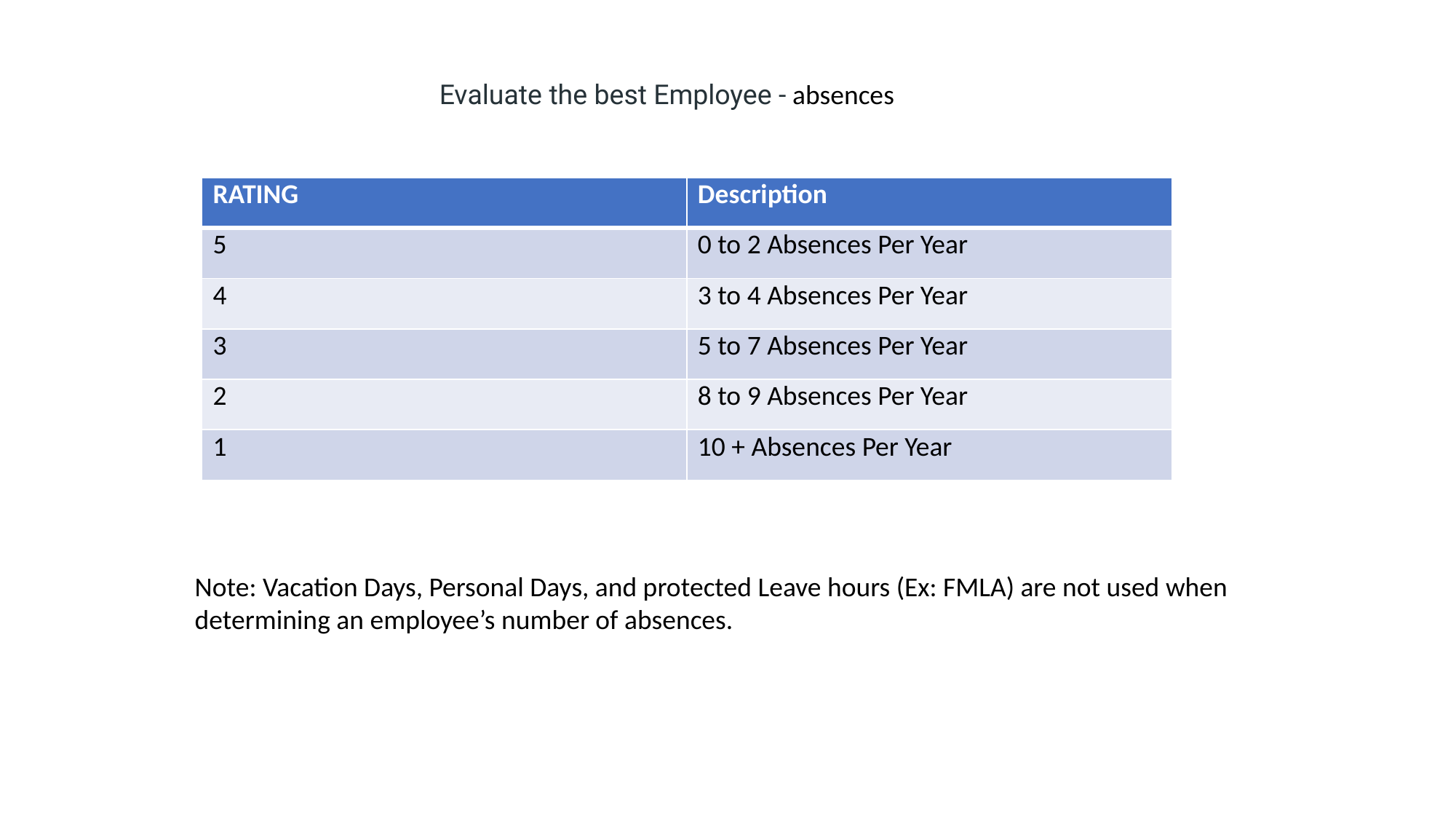

Evaluate the best Employee - absences
| RATING | Description |
| --- | --- |
| 5 | 0 to 2 Absences Per Year |
| 4 | 3 to 4 Absences Per Year |
| 3 | 5 to 7 Absences Per Year |
| 2 | 8 to 9 Absences Per Year |
| 1 | 10 + Absences Per Year |
Note: Vacation Days, Personal Days, and protected Leave hours (Ex: FMLA) are not used when determining an employee’s number of absences.